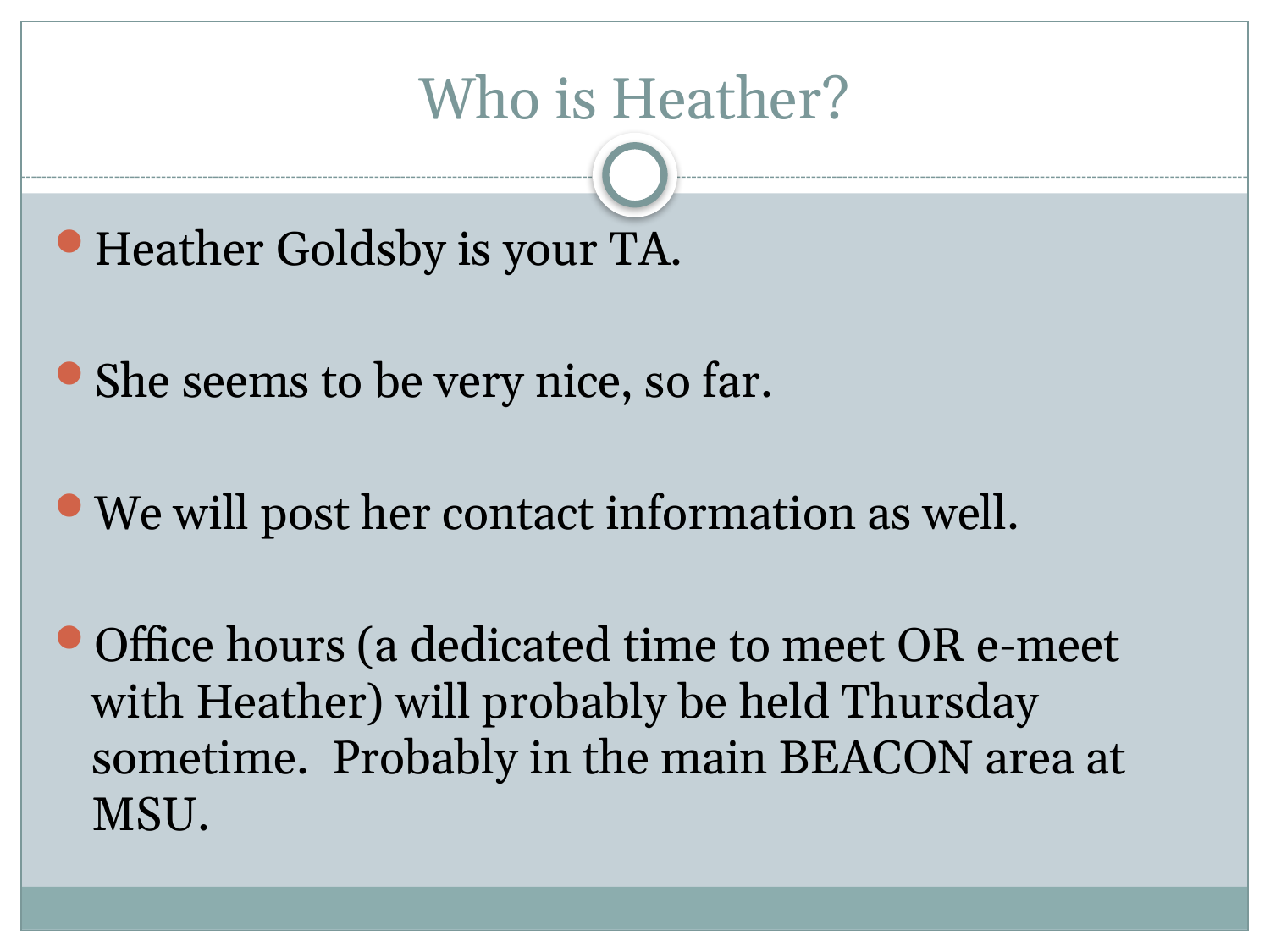

# Who is Heather?
Heather Goldsby is your TA.

She seems to be very nice, so far.

We will post her contact information as well.

Office hours (a dedicated time to meet OR e-meet with Heather) will probably be held Thursday sometime.  Probably in the main BEACON area at MSU.